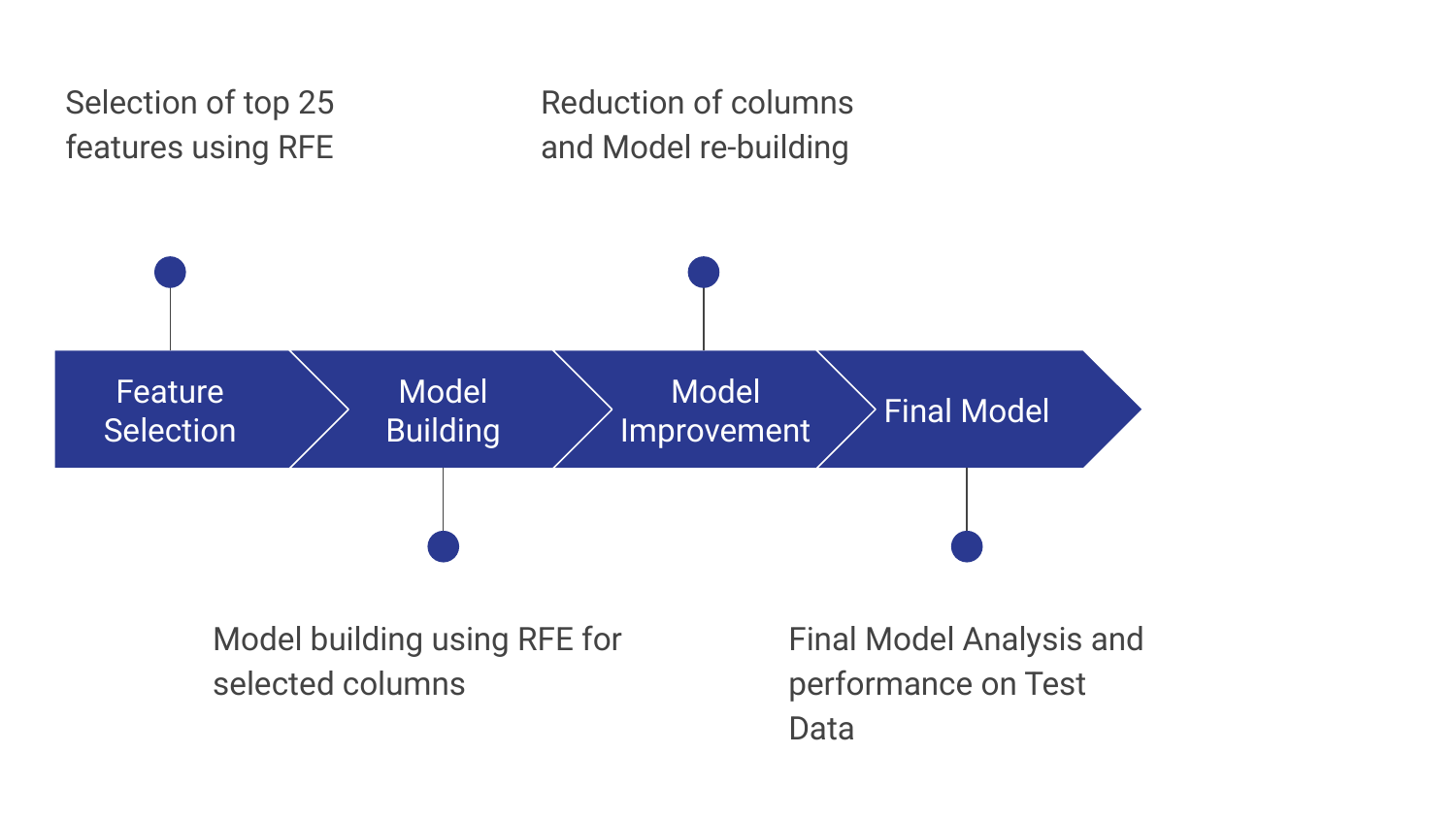

Selection of top 25 features using RFE
Reduction of columns and Model re-building

Feature Selection
Model Building
Model Improvement
Final Model
Verifying with PCA

Model building using RFE for selected columns
Final Model Analysis and performance on Test Data